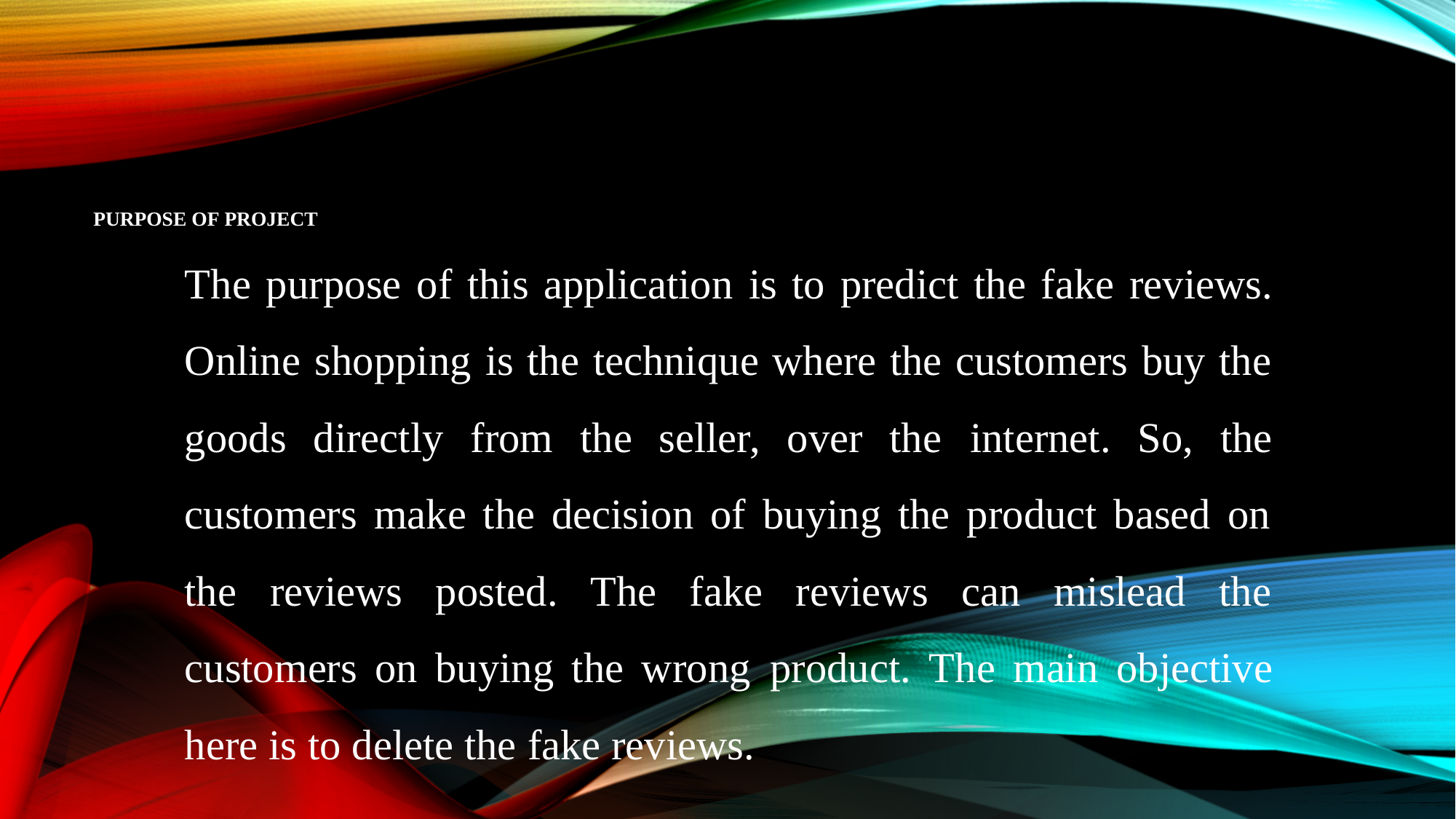

The purpose of this application is to predict the fake reviews. Online shopping is the technique where the customers buy the goods directly from the seller, over the internet. So, the customers make the decision of buying the product based on the reviews posted. The fake reviews can mislead the customers on buying the wrong product. The main objective here is to delete the fake reviews.

# PURPOSE OF PROJECT